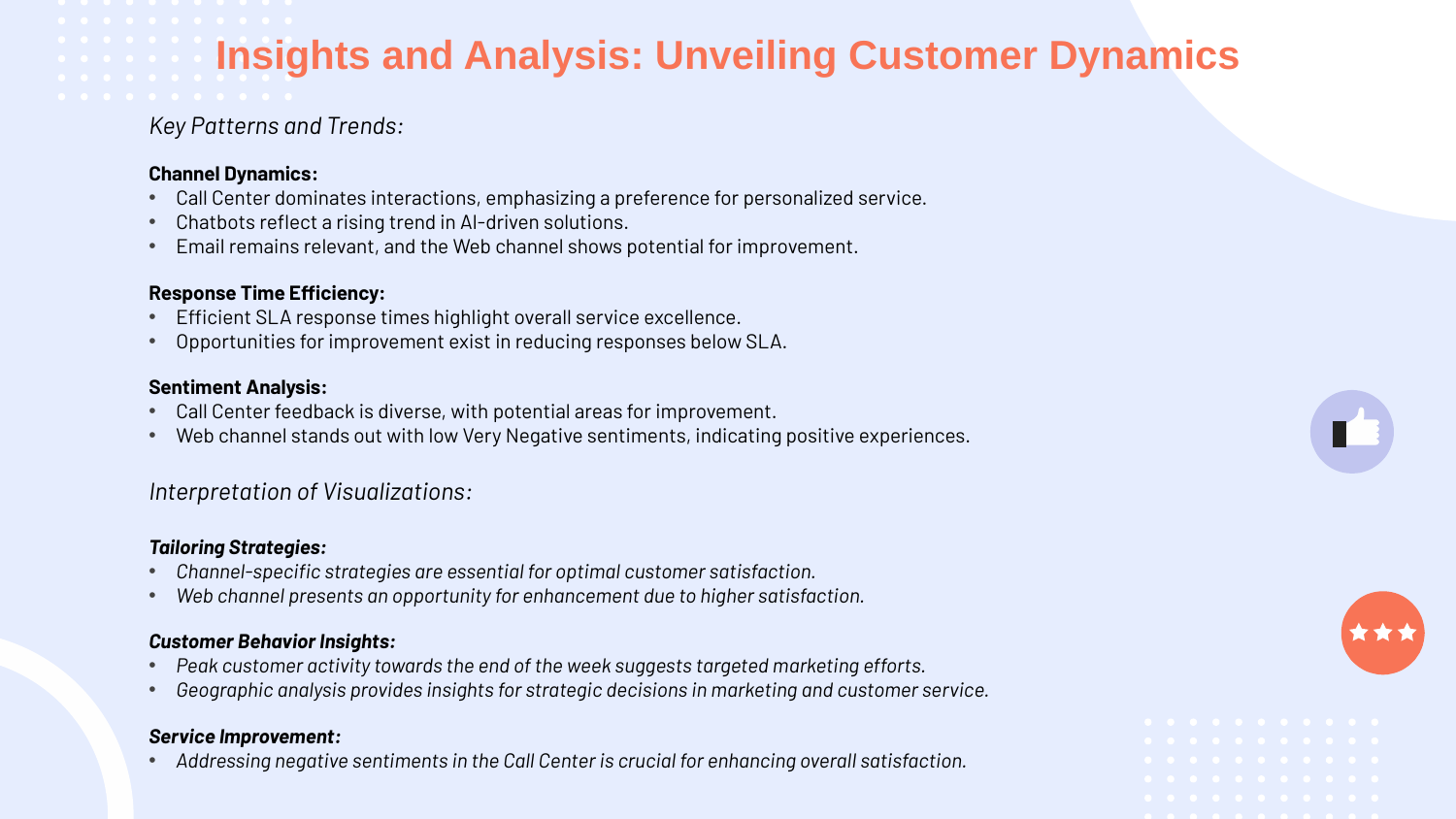

# Insights and Analysis: Unveiling Customer Dynamics
Key Patterns and Trends:

Channel Dynamics:
Call Center dominates interactions, emphasizing a preference for personalized service.
Chatbots reflect a rising trend in AI-driven solutions.
Email remains relevant, and the Web channel shows potential for improvement.

Response Time Efficiency:
Efficient SLA response times highlight overall service excellence.
Opportunities for improvement exist in reducing responses below SLA.

Sentiment Analysis:
Call Center feedback is diverse, with potential areas for improvement.
Web channel stands out with low Very Negative sentiments, indicating positive experiences.

Interpretation of Visualizations:

Tailoring Strategies:
Channel-specific strategies are essential for optimal customer satisfaction.
Web channel presents an opportunity for enhancement due to higher satisfaction.

Customer Behavior Insights:
Peak customer activity towards the end of the week suggests targeted marketing efforts.
Geographic analysis provides insights for strategic decisions in marketing and customer service.

Service Improvement:
Addressing negative sentiments in the Call Center is crucial for enhancing overall satisfaction.